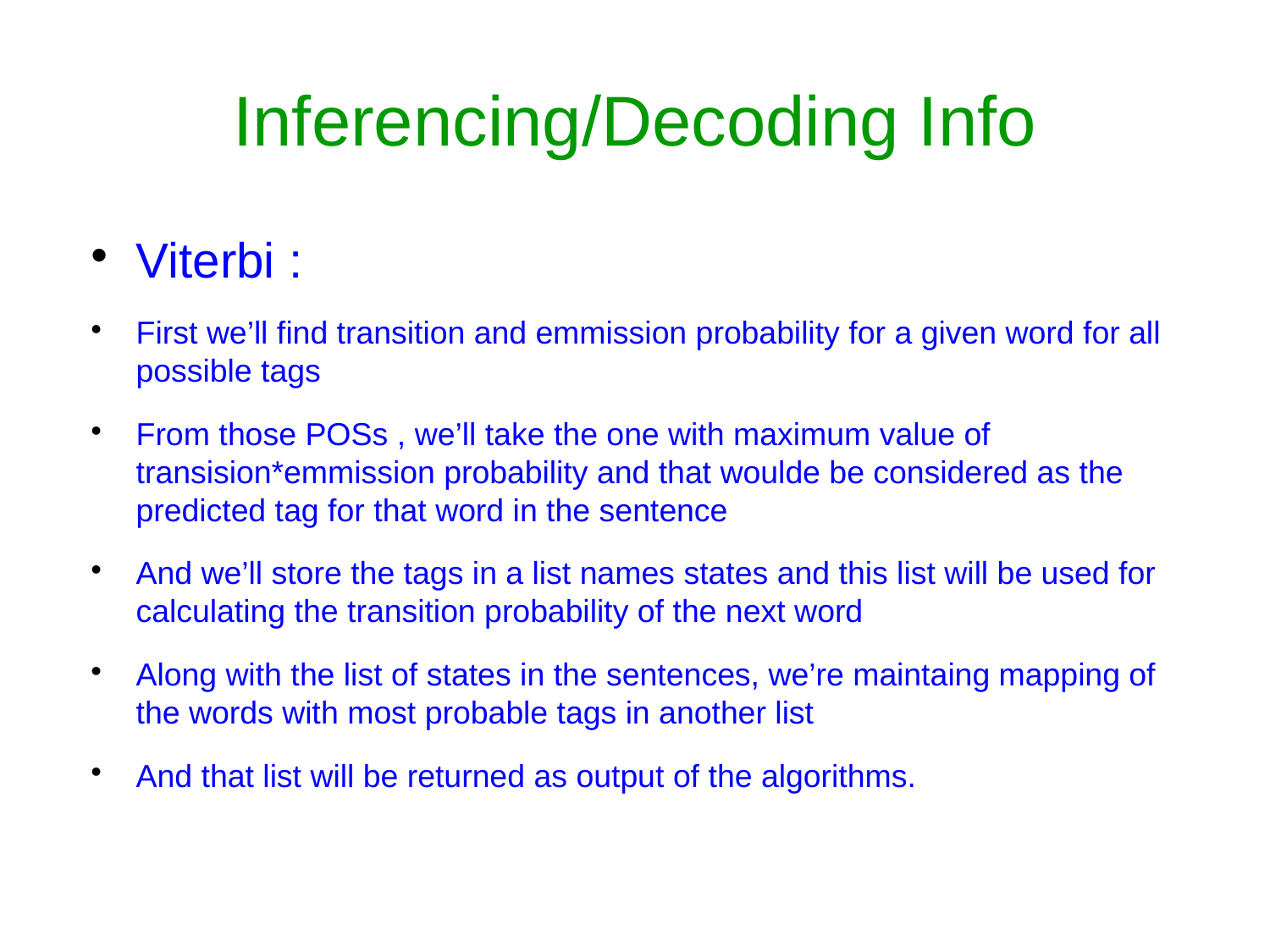

Inferencing/Decoding Info
Viterbi :
First we’ll find transition and emmission probability for a given word for all possible tags
From those POSs , we’ll take the one with maximum value of transision*emmission probability and that woulde be considered as the predicted tag for that word in the sentence
And we’ll store the tags in a list names states and this list will be used for calculating the transition probability of the next word
Along with the list of states in the sentences, we’re maintaing mapping of the words with most probable tags in another list
And that list will be returned as output of the algorithms.